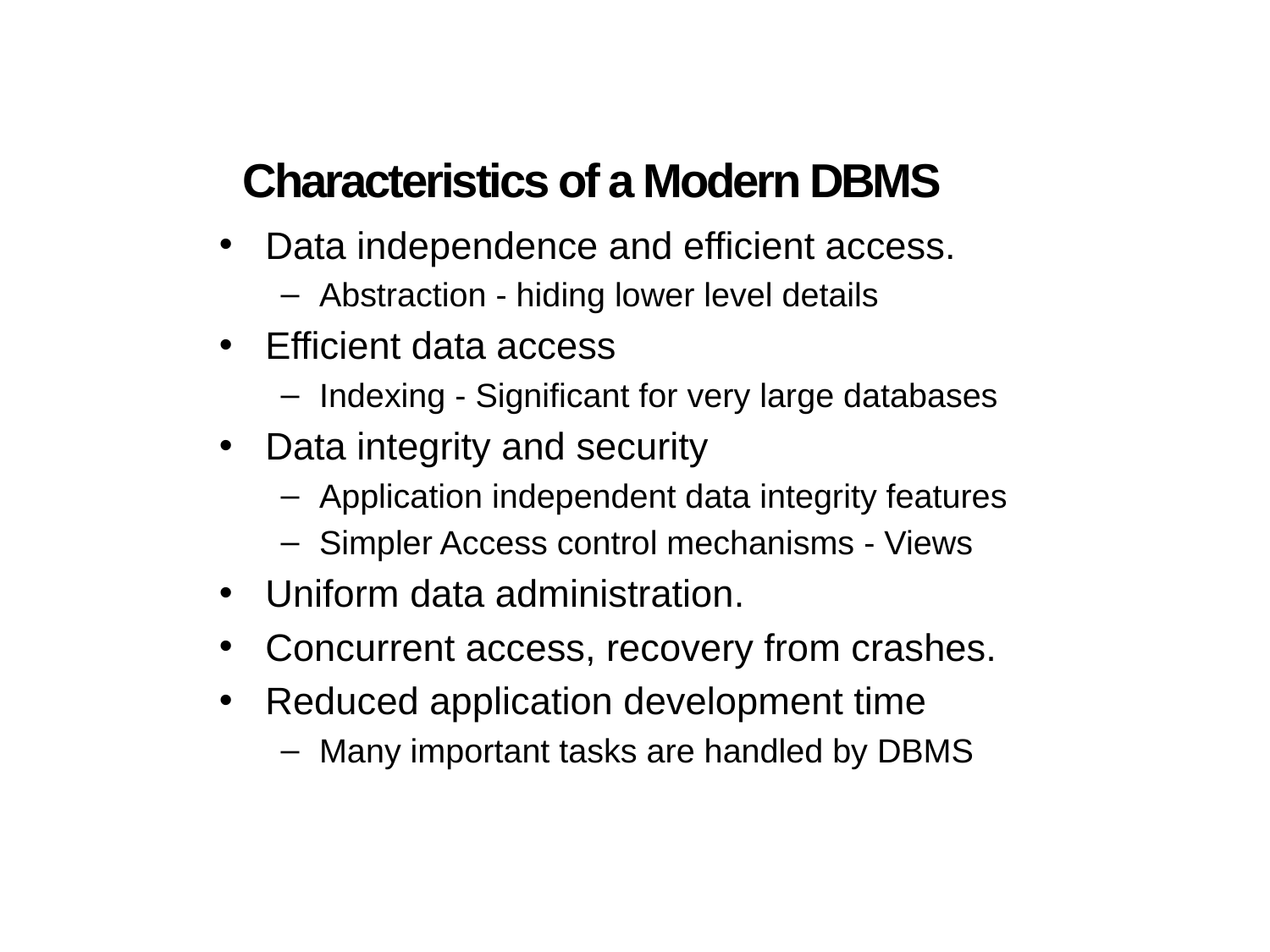

# Characteristics of a Modern DBMS
Data independence and efficient access.
Abstraction - hiding lower level details
Efficient data access
Indexing - Significant for very large databases
Data integrity and security
Application independent data integrity features
Simpler Access control mechanisms - Views
Uniform data administration.
Concurrent access, recovery from crashes.
Reduced application development time
Many important tasks are handled by DBMS